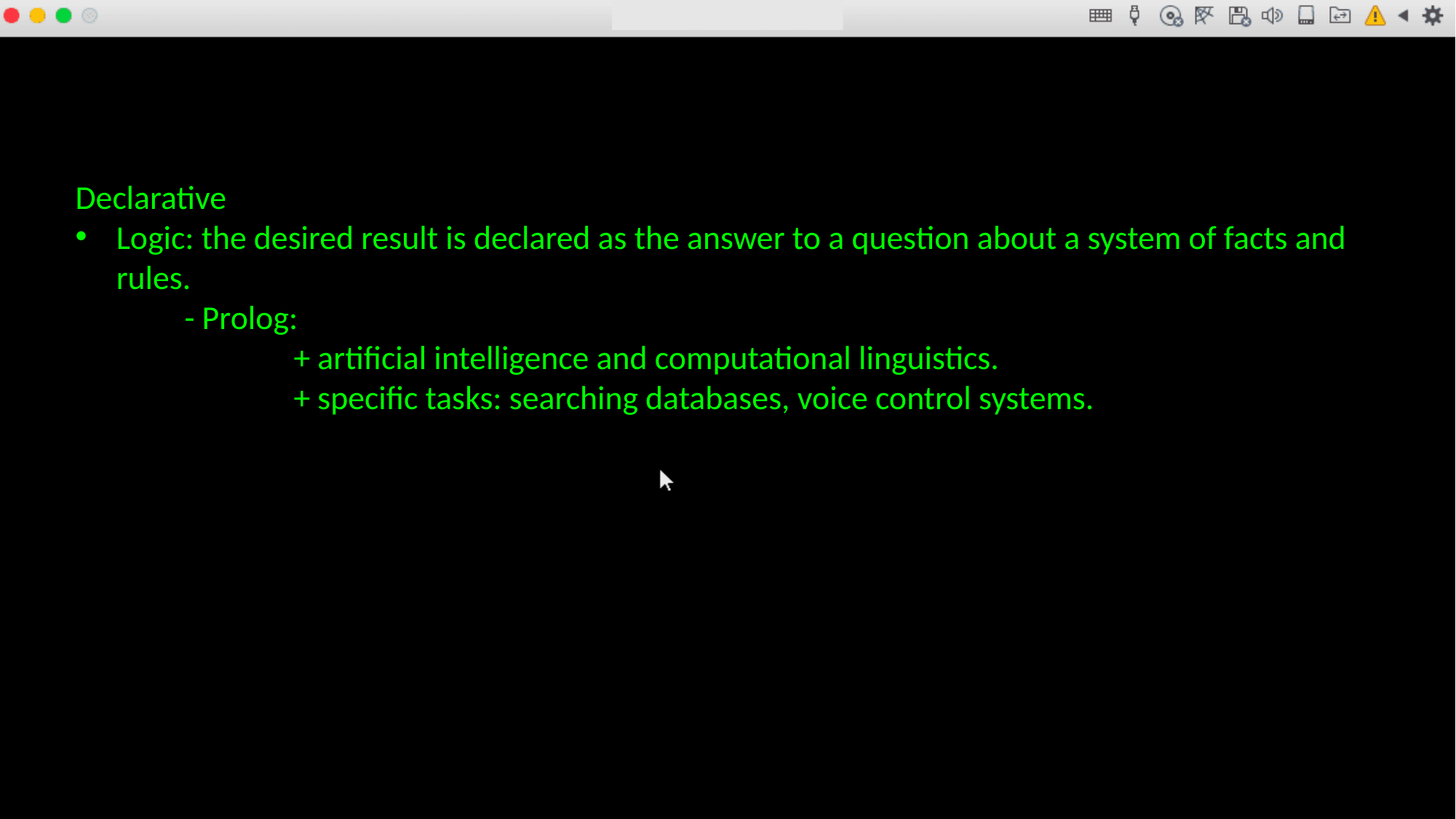

Declarative
Logic: the desired result is declared as the answer to a question about a system of facts and rules.
- Prolog:
+ artificial intelligence and computational linguistics.
+ specific tasks: searching databases, voice control systems.